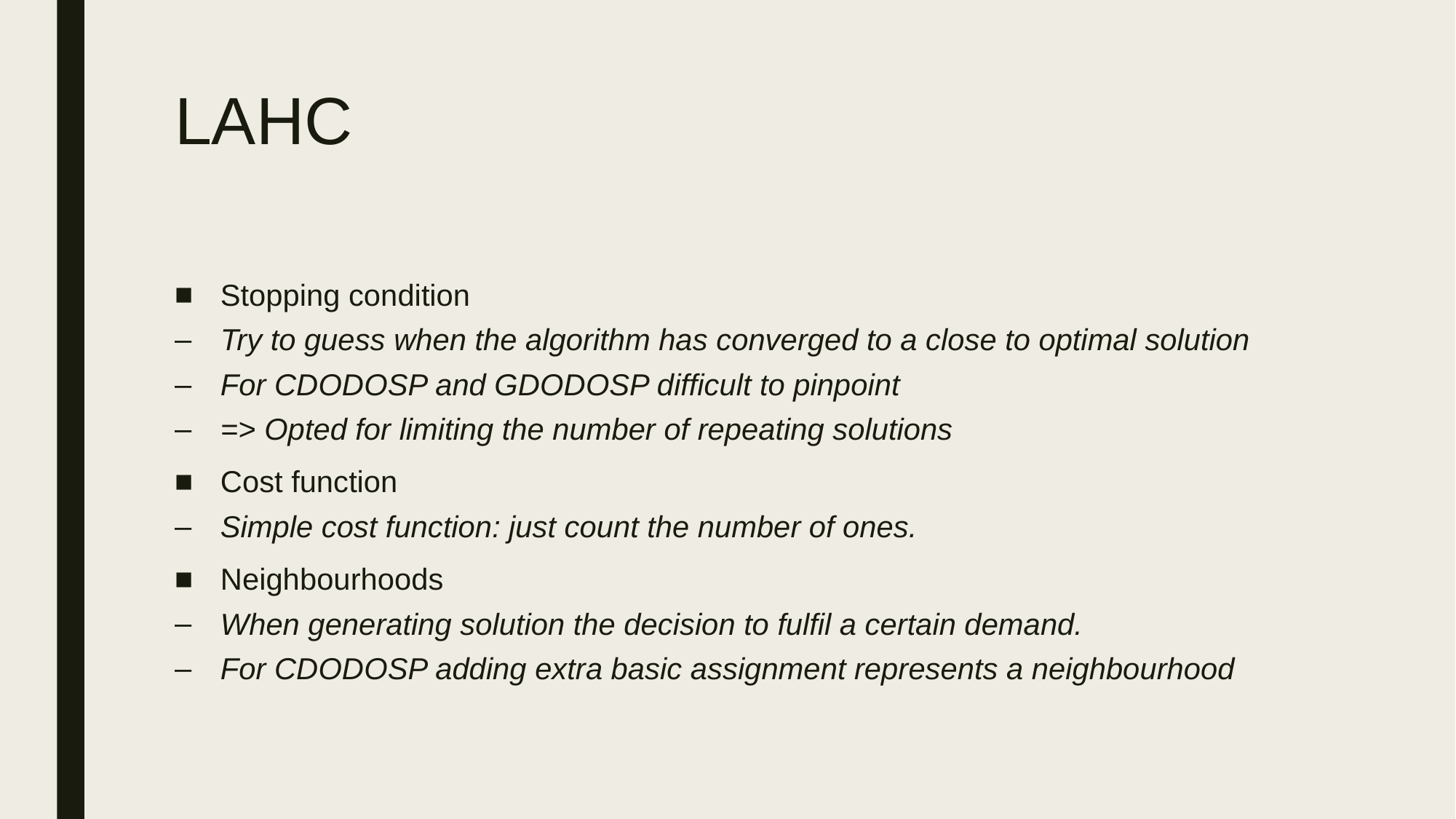

# LAHC
Stopping condition
Try to guess when the algorithm has converged to a close to optimal solution
For CDODOSP and GDODOSP difficult to pinpoint
=> Opted for limiting the number of repeating solutions
Cost function
Simple cost function: just count the number of ones.
Neighbourhoods
When generating solution the decision to fulfil a certain demand.
For CDODOSP adding extra basic assignment represents a neighbourhood